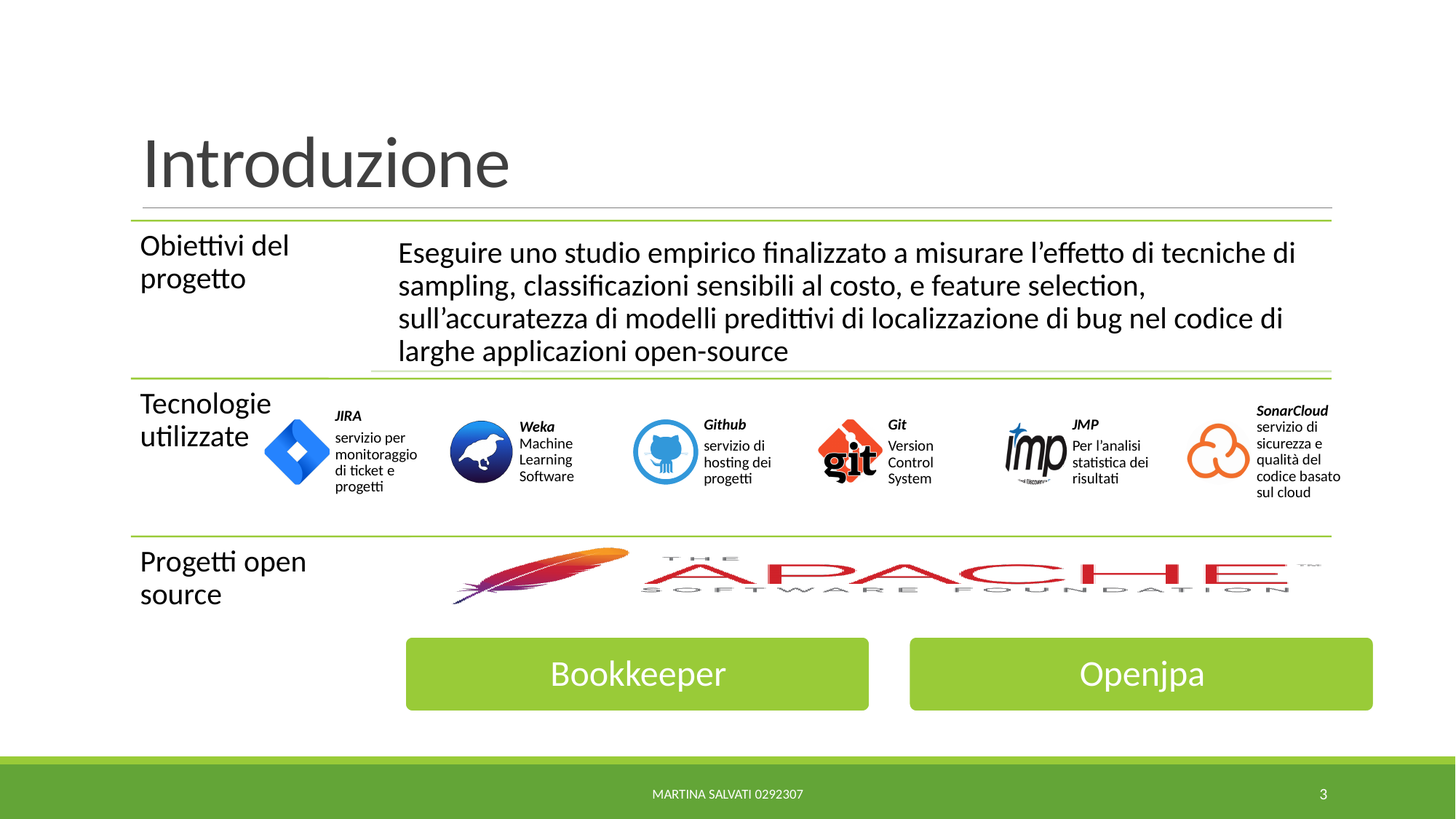

# Introduzione
Obiettivi del progetto
Eseguire uno studio empirico finalizzato a misurare l’effetto di tecniche di sampling, classificazioni sensibili al costo, e feature selection, sull’accuratezza di modelli predittivi di localizzazione di bug nel codice di larghe applicazioni open-source
Tecnologie utilizzate
Progetti open source
JIRA
servizio per monitoraggio di ticket e progetti
Weka
Machine Learning Software
Github
servizio di hosting dei progetti
Git
Version Control System
JMP
Per l’analisi statistica dei risultati
SonarCloud
servizio di sicurezza e qualità del codice basato sul cloud

Bookkeeper
Openjpa
Martina Salvati 0292307
3